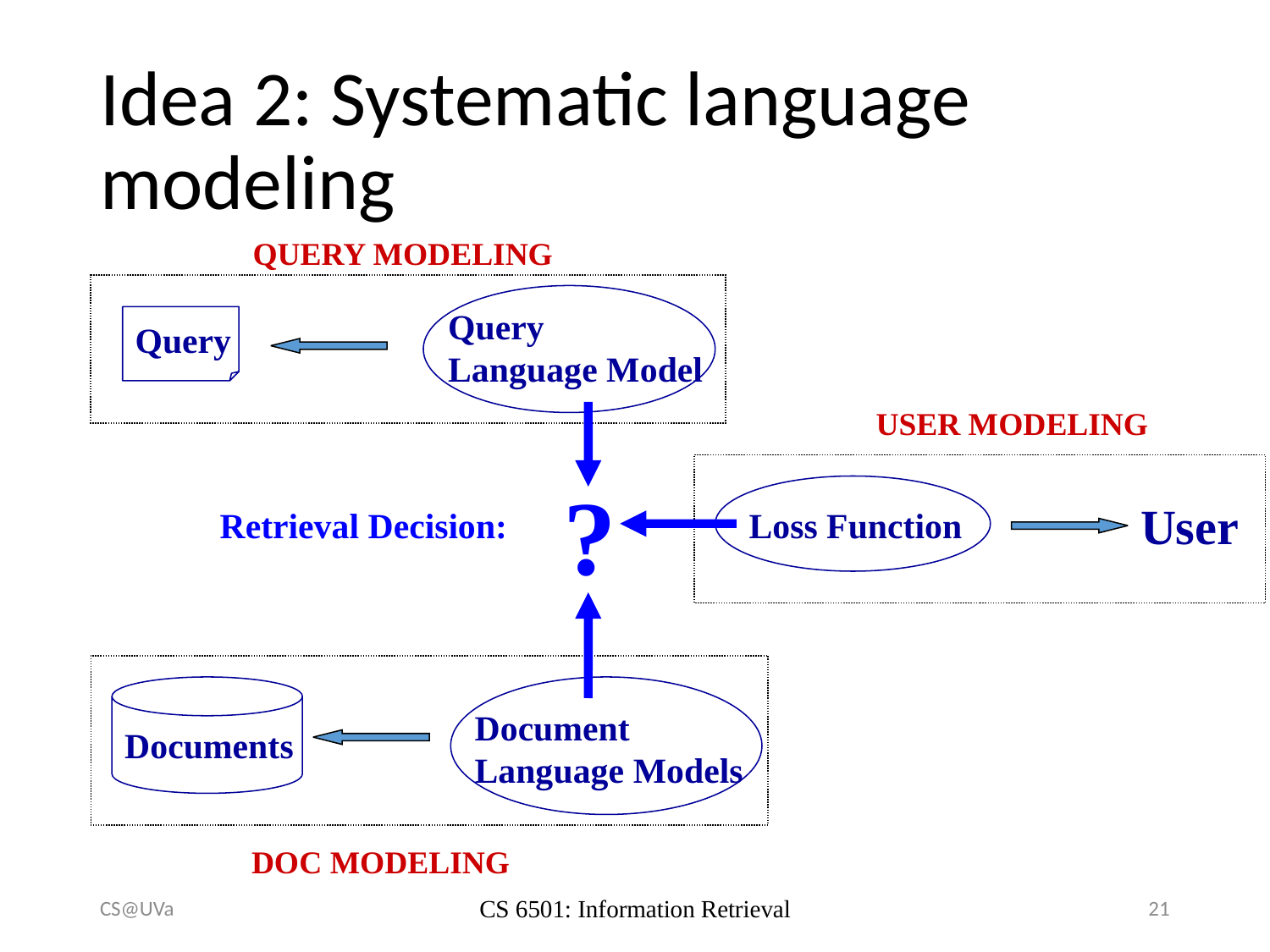

# Idea 2: Systematic language modeling
QUERY MODELING

Query
Language Model
Query

USER MODELING

User
Loss Function

?

Retrieval Decision:

DOC MODELING
Documents

Document
Language Models

CS@UVa
CS 6501: Information Retrieval
21